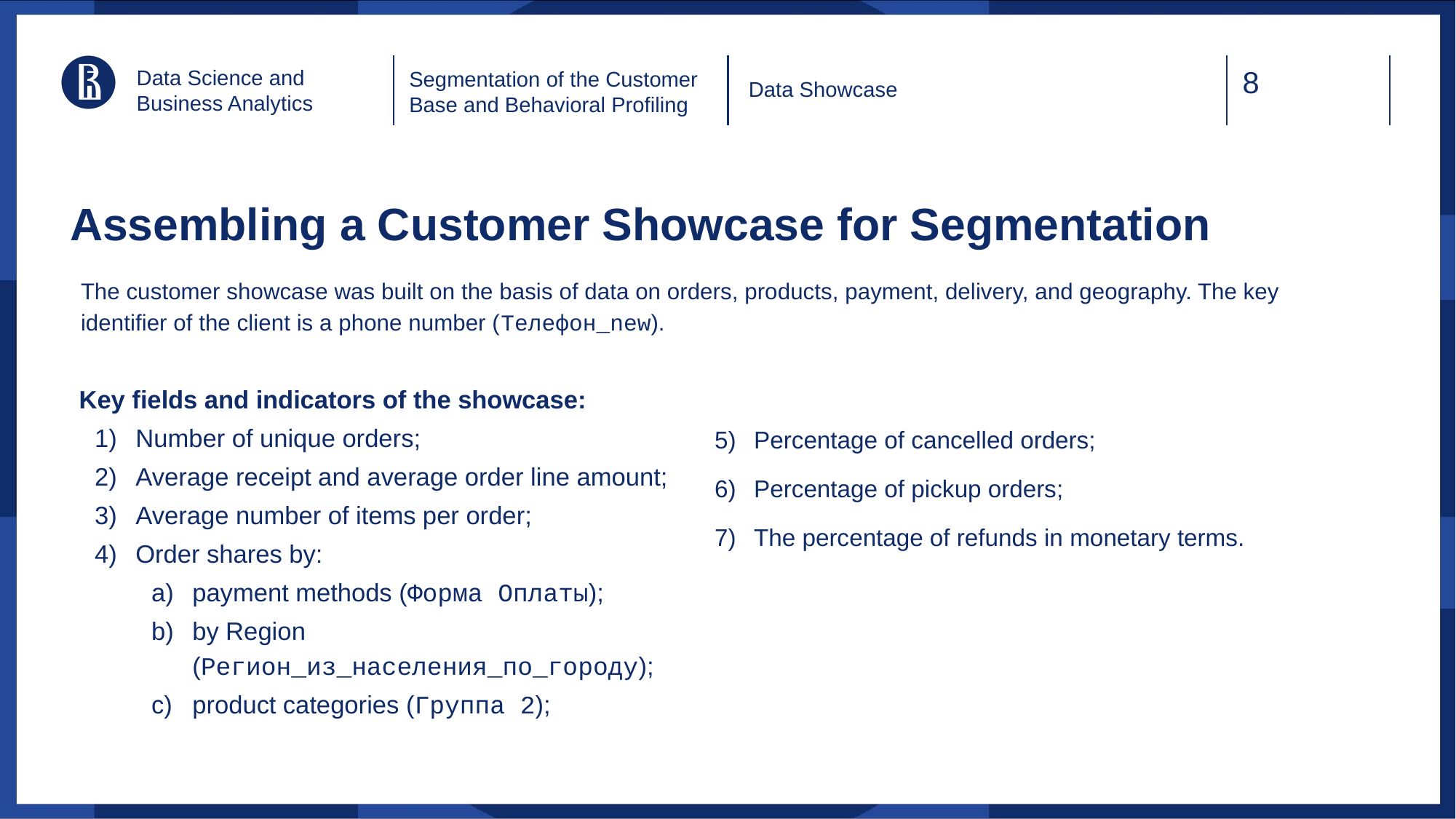

Data Science and
Business Analytics
Segmentation of the Customer Base and Behavioral Profiling
Data Showcase
# Assembling a Customer Showcase for Segmentation
The customer showcase was built on the basis of data on orders, products, payment, delivery, and geography. The key identifier of the client is a phone number (Телефон_new).
Key fields and indicators of the showcase:
Number of unique orders;
Average receipt and average order line amount;
Average number of items per order;
Order shares by:
payment methods (Форма Оплаты);
by Region (Регион_из_населения_по_городу);
product categories (Группа 2);

Percentage of cancelled orders;
Percentage of pickup orders;
The percentage of refunds in monetary terms.